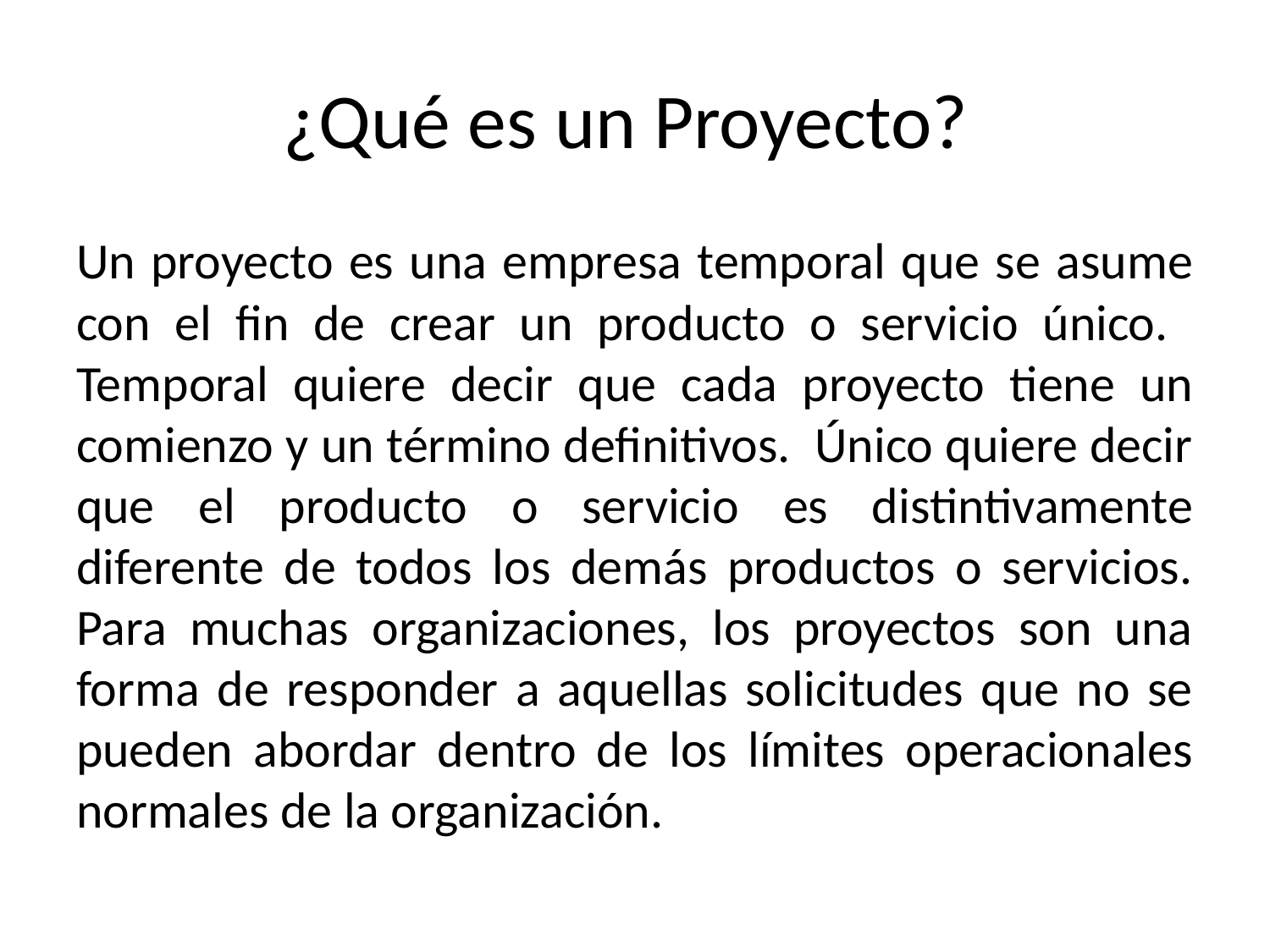

# ¿Qué es un Proyecto?
Un proyecto es una empresa temporal que se asume con el fin de crear un producto o servicio único.  Temporal quiere decir que cada proyecto tiene un comienzo y un término definitivos.  Único quiere decir que el producto o servicio es distintivamente diferente de todos los demás productos o servicios. Para muchas organizaciones, los proyectos son una forma de responder a aquellas solicitudes que no se pueden abordar dentro de los límites operacionales normales de la organización.